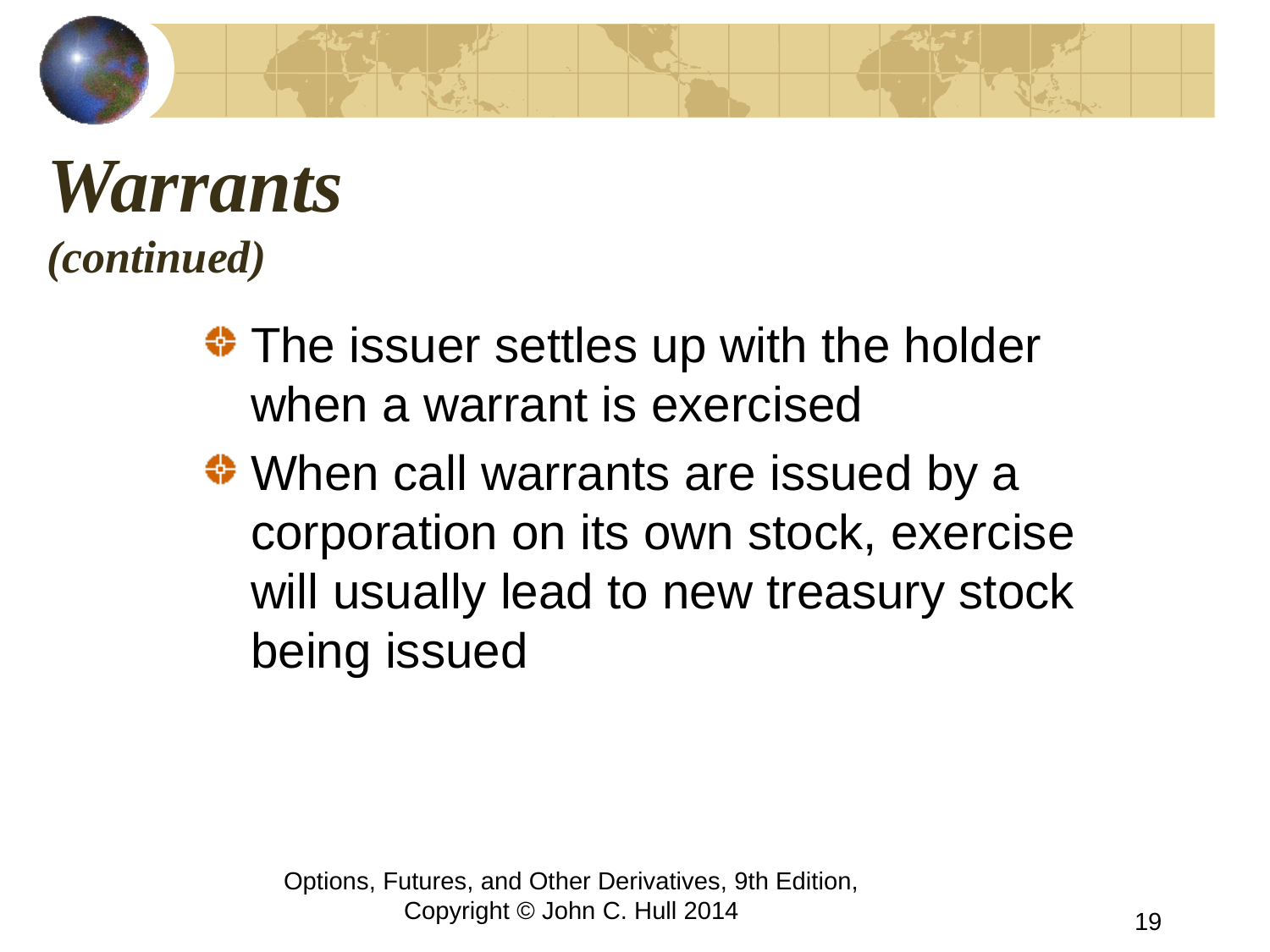

# Warrants (continued)
The issuer settles up with the holder when a warrant is exercised
When call warrants are issued by a corporation on its own stock, exercise will usually lead to new treasury stock being issued
Options, Futures, and Other Derivatives, 9th Edition, Copyright © John C. Hull 2014
19